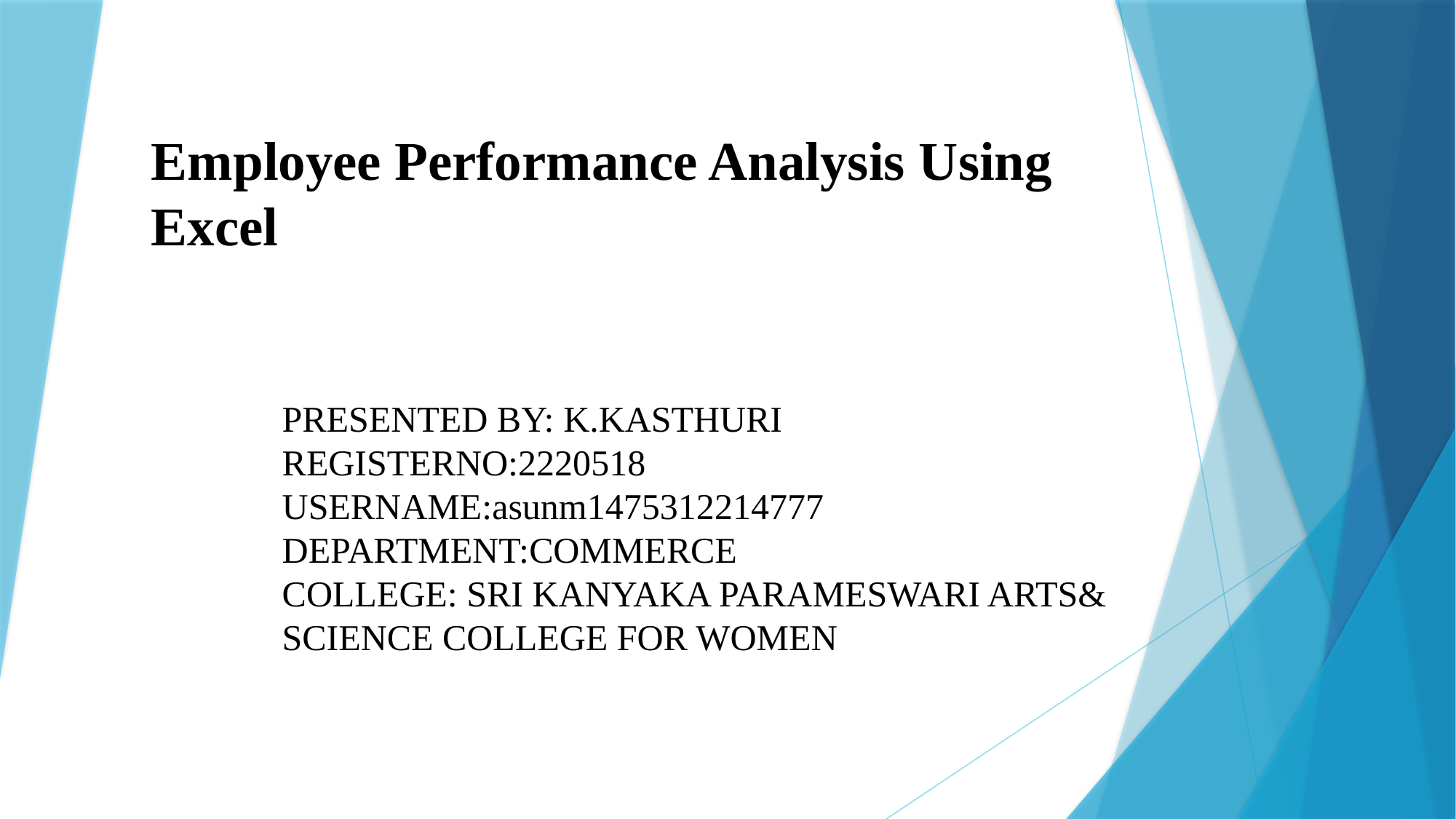

# Employee Performance Analysis Using Excel
PRESENTED BY: K.KASTHURI
REGISTERNO:2220518
USERNAME:asunm1475312214777
DEPARTMENT:COMMERCE
COLLEGE: SRI KANYAKA PARAMESWARI ARTS& SCIENCE COLLEGE FOR WOMEN